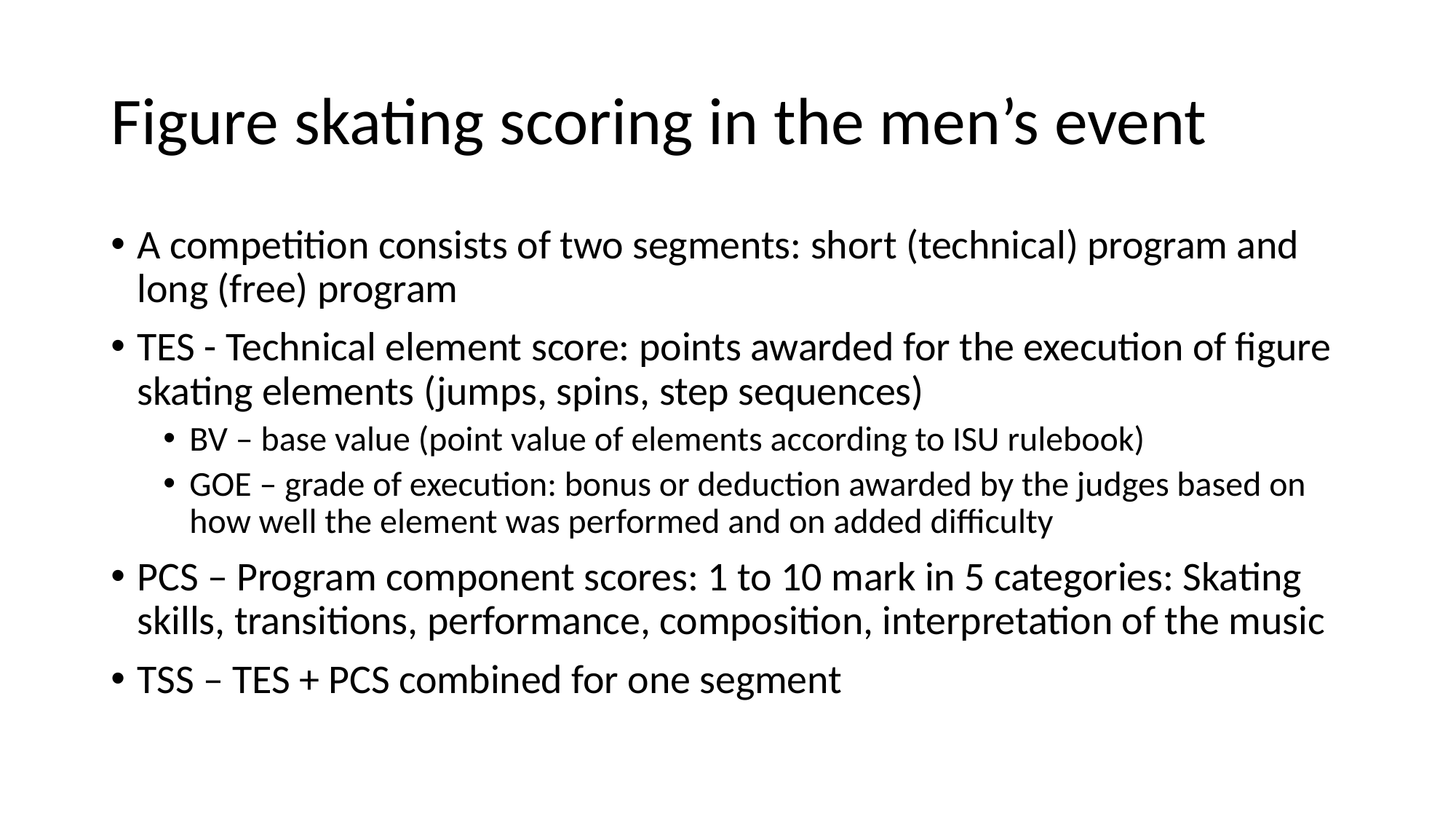

# Figure skating scoring in the men’s event
A competition consists of two segments: short (technical) program and long (free) program
TES - Technical element score: points awarded for the execution of figure skating elements (jumps, spins, step sequences)
BV – base value (point value of elements according to ISU rulebook)
GOE – grade of execution: bonus or deduction awarded by the judges based on how well the element was performed and on added difficulty
PCS – Program component scores: 1 to 10 mark in 5 categories: Skating skills, transitions, performance, composition, interpretation of the music
TSS – TES + PCS combined for one segment